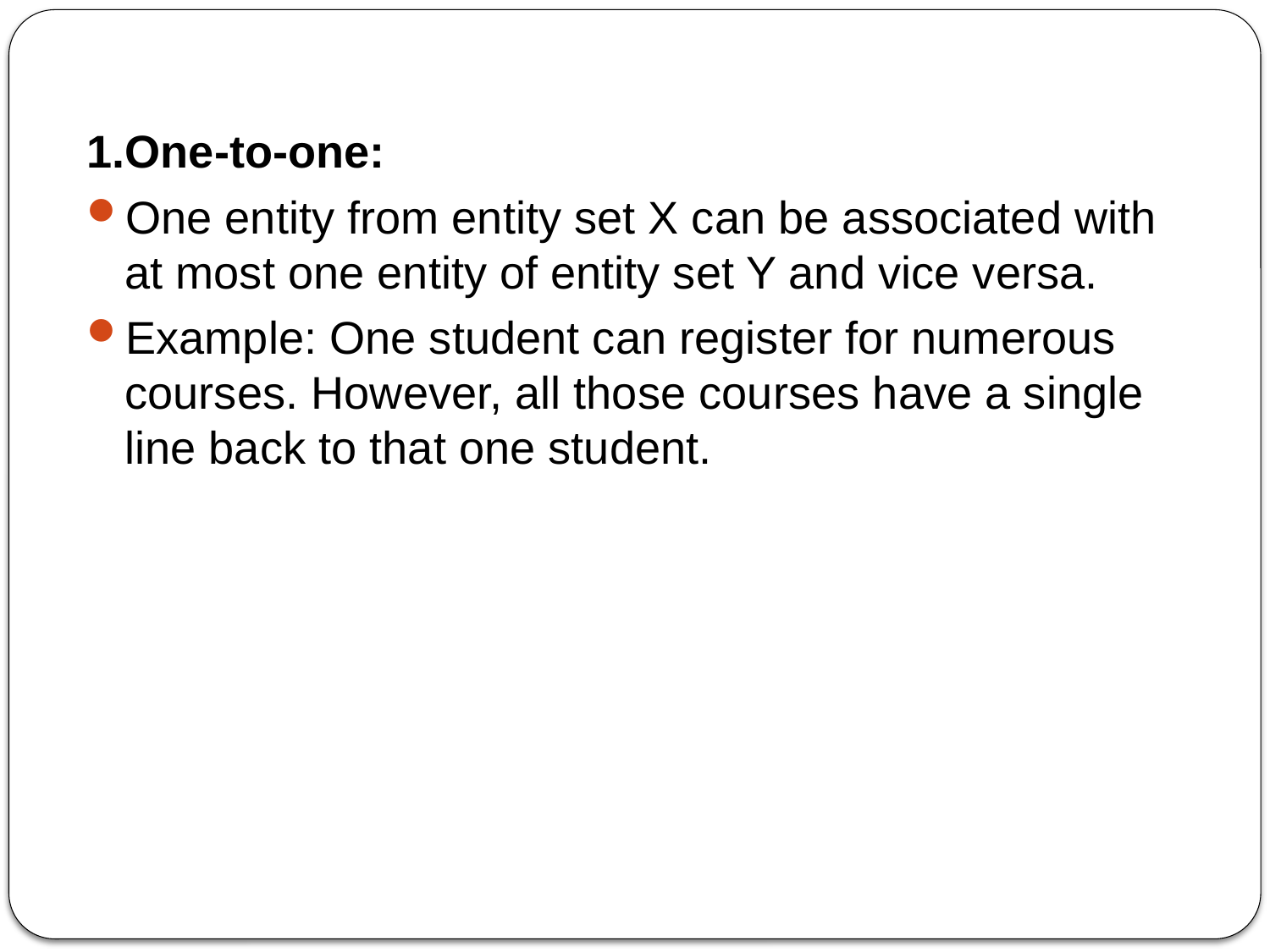

1.One-to-one:
One entity from entity set X can be associated with at most one entity of entity set Y and vice versa.
Example: One student can register for numerous courses. However, all those courses have a single line back to that one student.